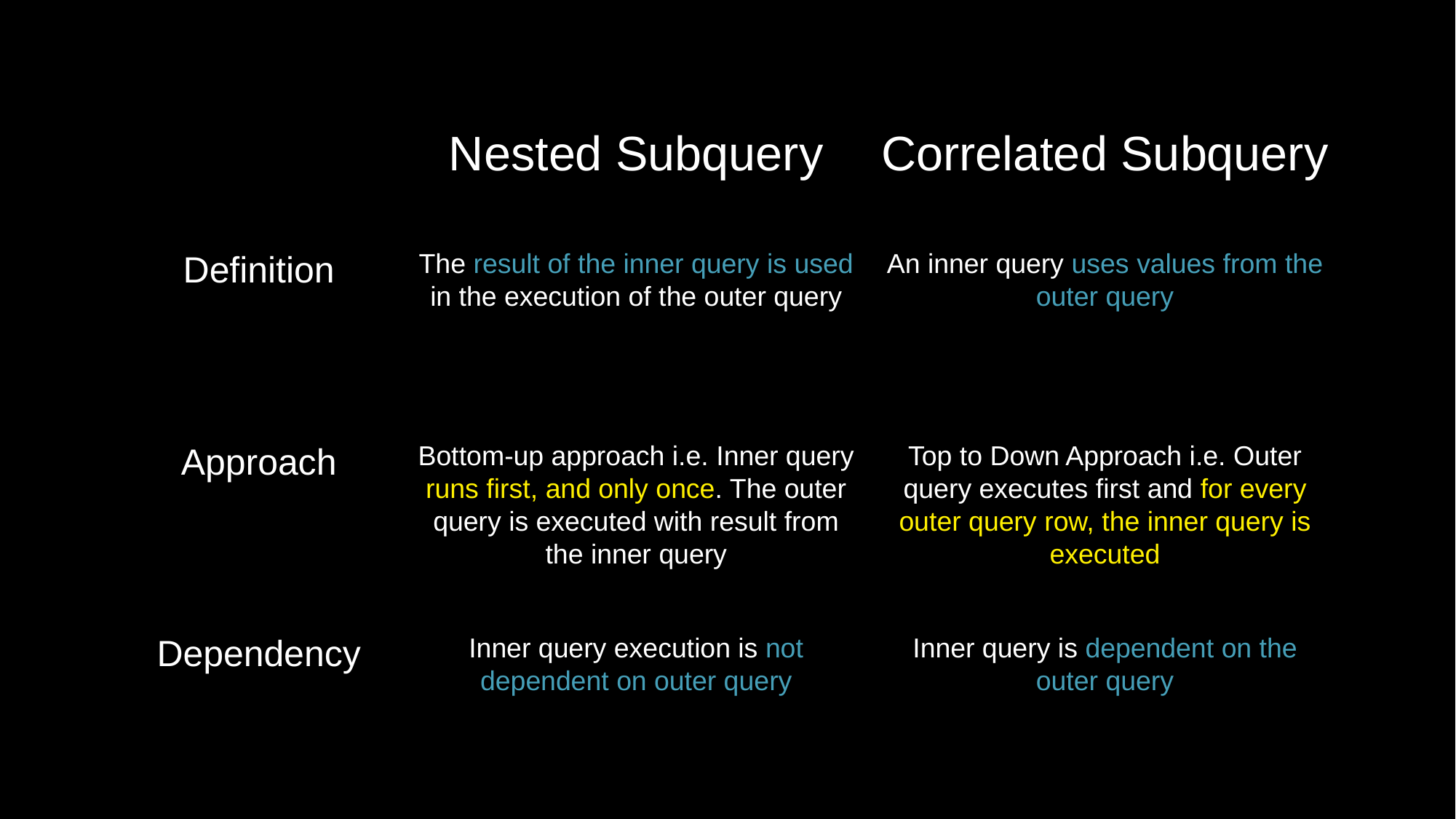

Nested Subquery
Correlated Subquery
The result of the inner query is used in the execution of the outer query
An inner query uses values from the outer query
Definition
Bottom-up approach i.e. Inner query runs first, and only once. The outer query is executed with result from the inner query
Top to Down Approach i.e. Outer query executes first and for every outer query row, the inner query is executed
Approach
Dependency
Inner query execution is not dependent on outer query
Inner query is dependent on the outer query